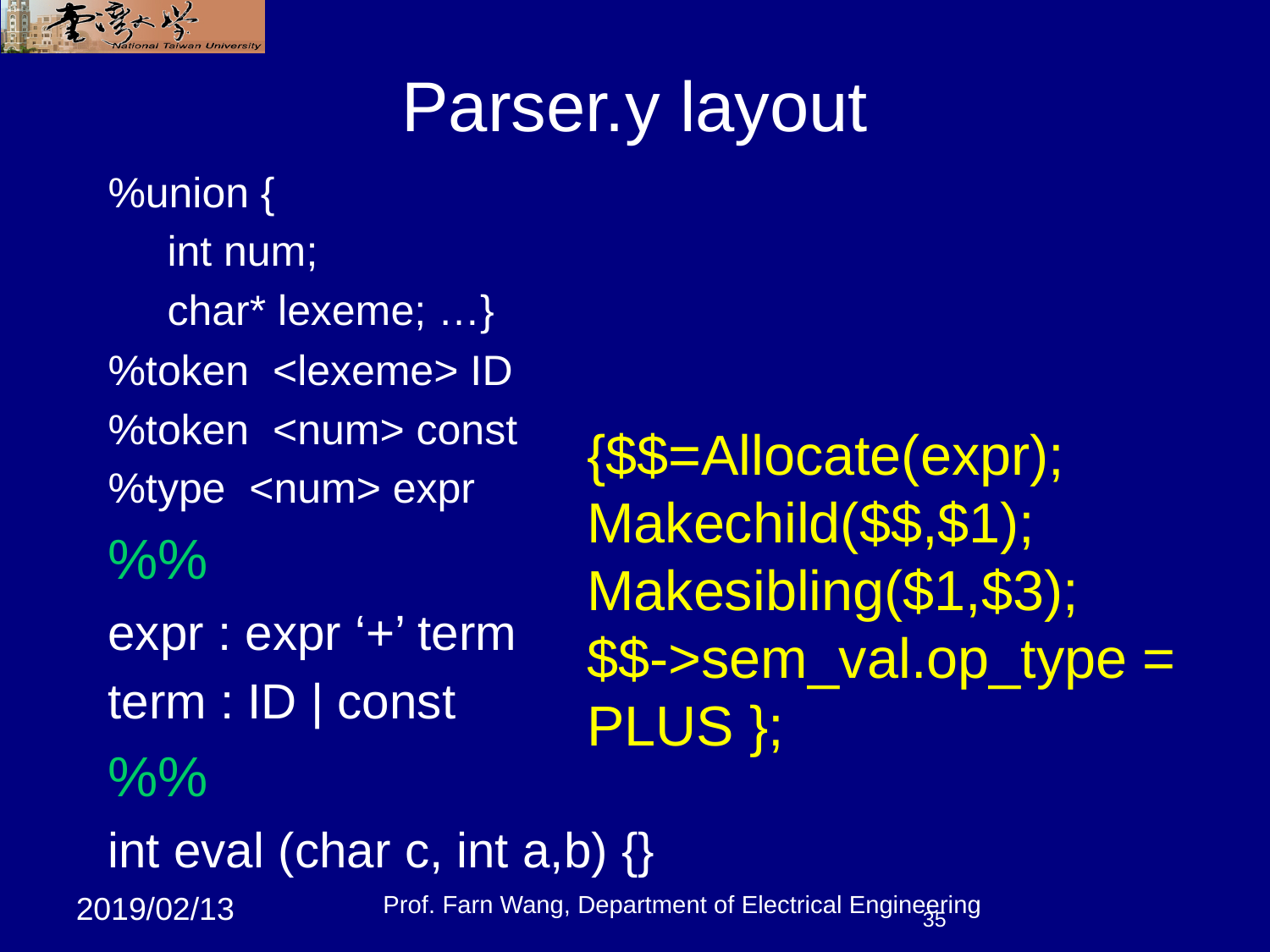

# Parser.y layout
%union {
	 int num;
	 char* lexeme; …}
%token  <lexeme> ID
%token  <num> const
%type  <num> expr
%%
expr : expr ‘+’ term
term : ID | const
%%
int eval (char c, int a,b) {}
{$$=Allocate(expr);
Makechild($$,$1);
Makesibling($1,$3);
$$->sem_val.op_type =
PLUS };
Prof. Farn Wang, Department of Electrical Engineering
35